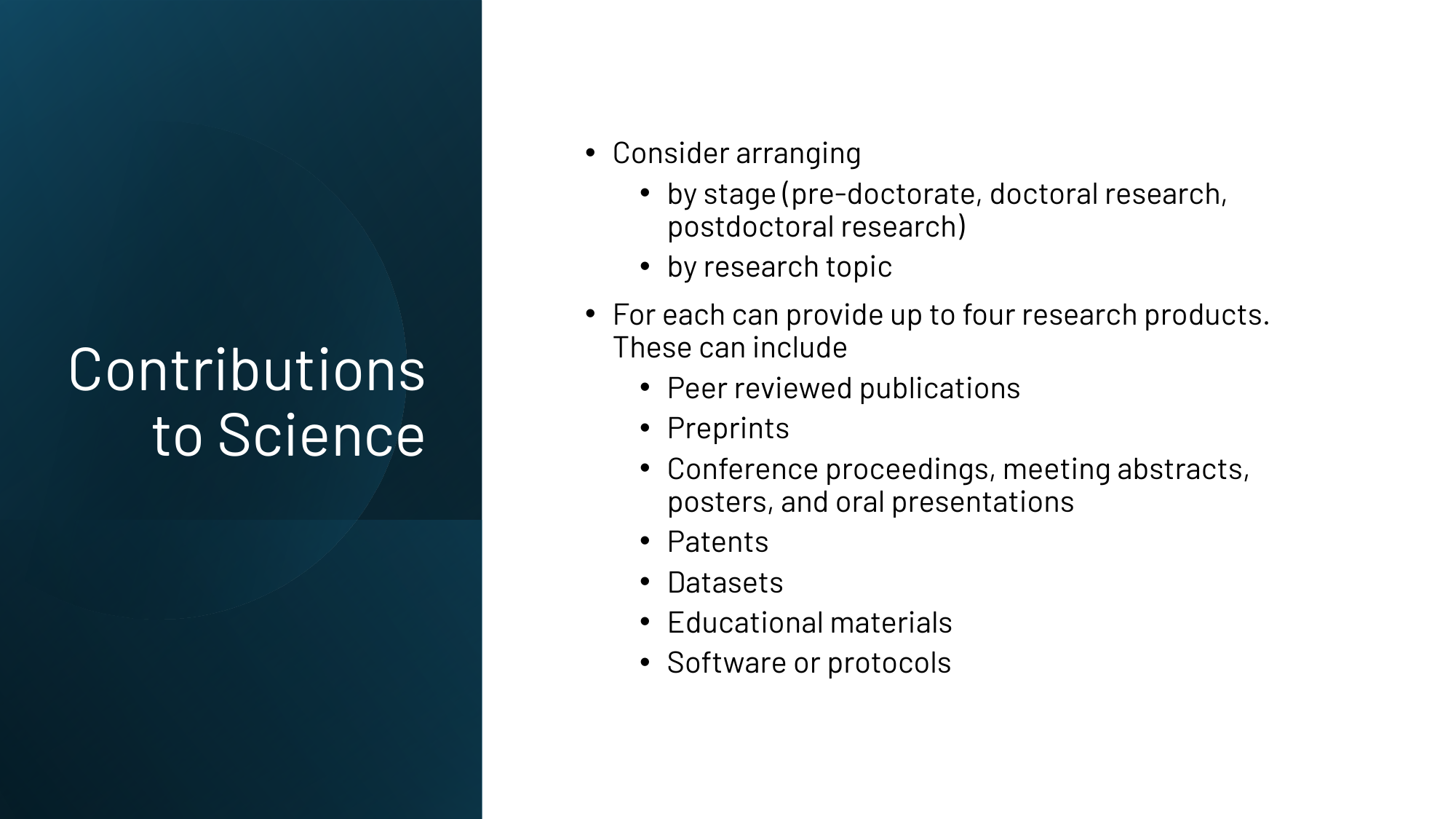

# Contributions to Science
Consider arranging
by stage (pre-doctorate, doctoral research, postdoctoral research)
by research topic
For each can provide up to four research products.  These can include
Peer reviewed publications
Preprints
Conference proceedings, meeting abstracts, posters, and oral presentations
Patents
Datasets
Educational materials
Software or protocols